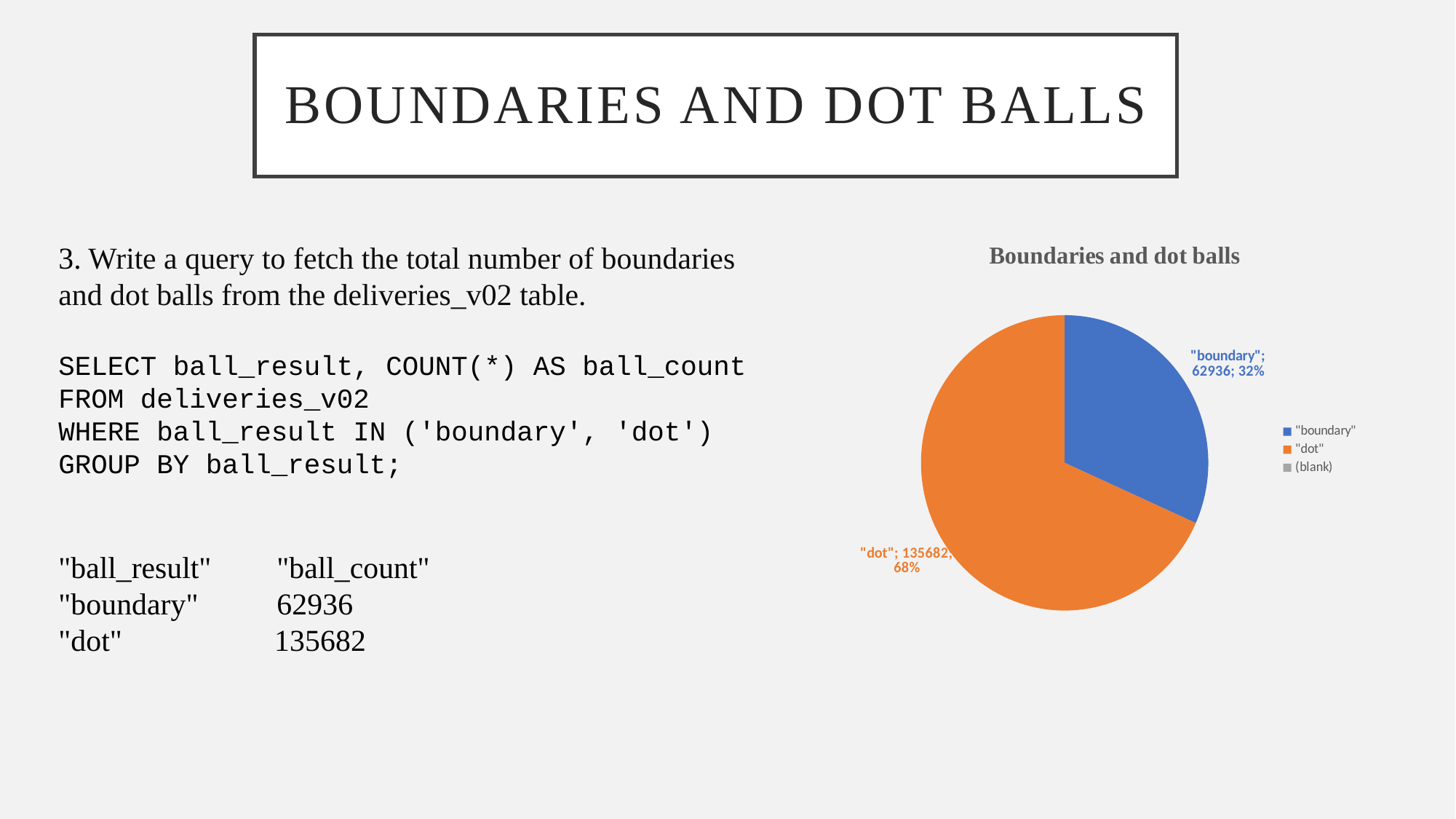

# Boundaries and dot balls

### Chart: Boundaries and dot balls

| Category | Total |
|---|---|
| "boundary" | 62936.0 |
| "dot" | 135682.0 |
| (blank) | None |
3. Write a query to fetch the total number of boundaries and dot balls from the deliveries_v02 table.

SELECT ball_result, COUNT(*) AS ball_count
FROM deliveries_v02
WHERE ball_result IN ('boundary', 'dot')
GROUP BY ball_result;

"ball_result"	"ball_count"
"boundary"	62936
"dot"	              135682